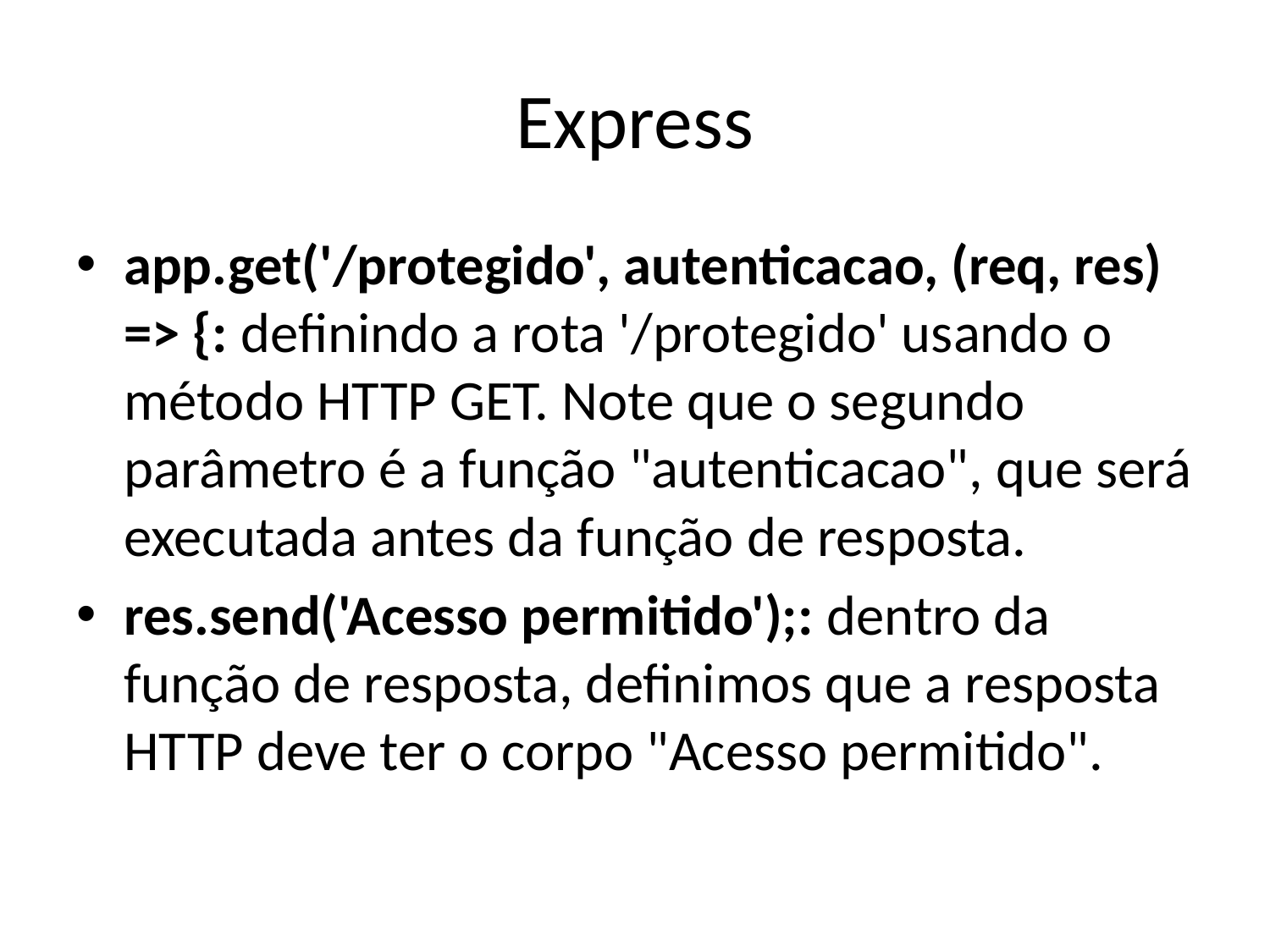

# Express
app.get('/protegido', autenticacao, (req, res) => {: definindo a rota '/protegido' usando o método HTTP GET. Note que o segundo parâmetro é a função "autenticacao", que será executada antes da função de resposta.
res.send('Acesso permitido');: dentro da função de resposta, definimos que a resposta HTTP deve ter o corpo "Acesso permitido".